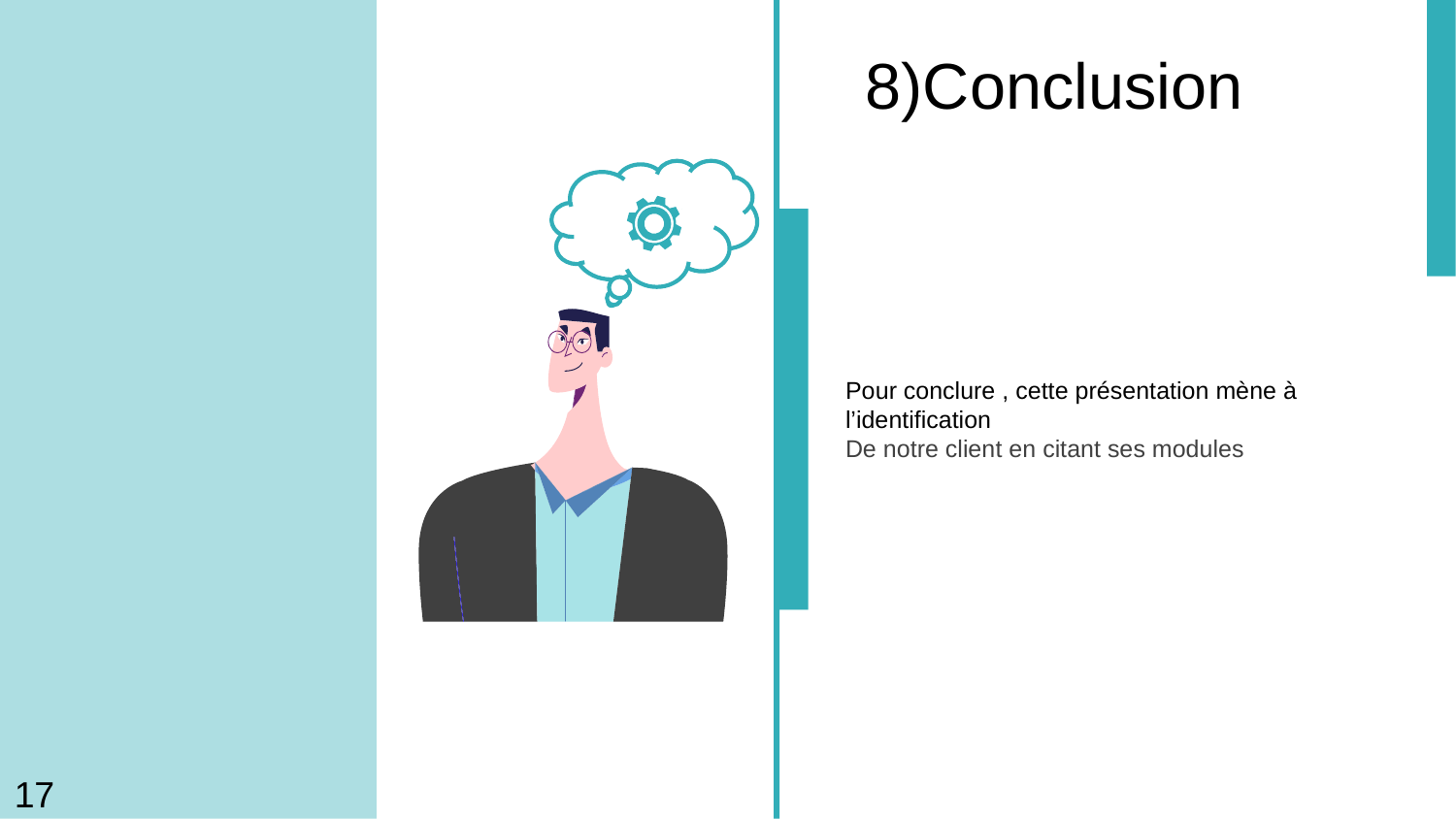

8)Conclusion

Pour conclure , cette présentation mène à l’identification
De notre client en citant ses modules
17